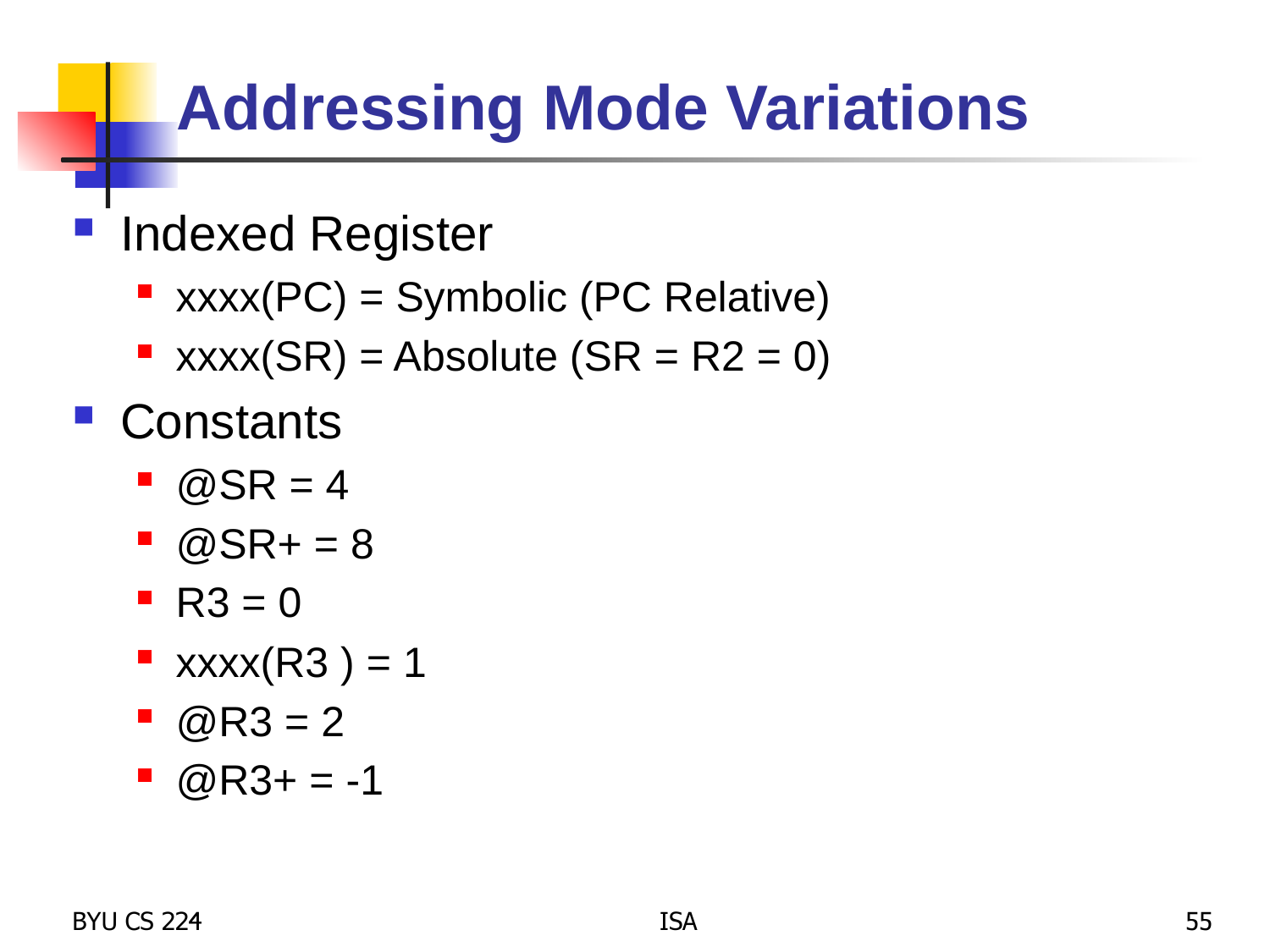

# Addressing Mode Variations
Indexed Register
xxxx(PC) = Symbolic (PC Relative)
xxxx(SR) = Absolute (SR = R2 = 0)
Constants
@SR = 4
@SR+ = 8
R3 = 0
xxxx(R3 ) = 1
@R3 = 2
@R3+ = -1

BYU CS 224
ISA
55